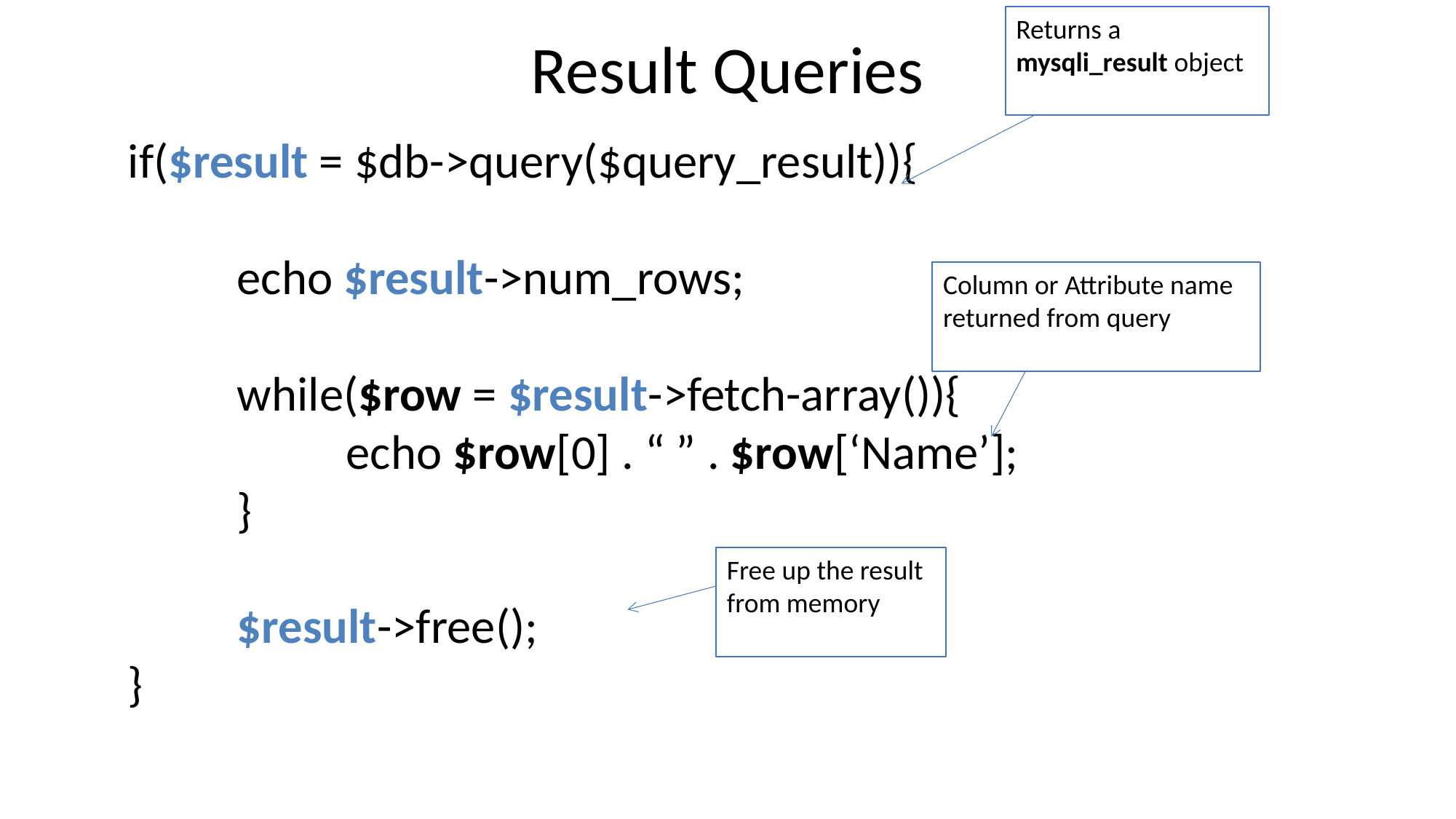

Returns a mysqli_result object
Result Queries
if($result = $db->query($query_result)){

	echo $result->num_rows;

	while($row = $result->fetch-array()){
		echo $row[0] . “ ” . $row[‘Name’];
	}

	$result->free();
}

Column or Attribute name returned from query

Free up the result from memory